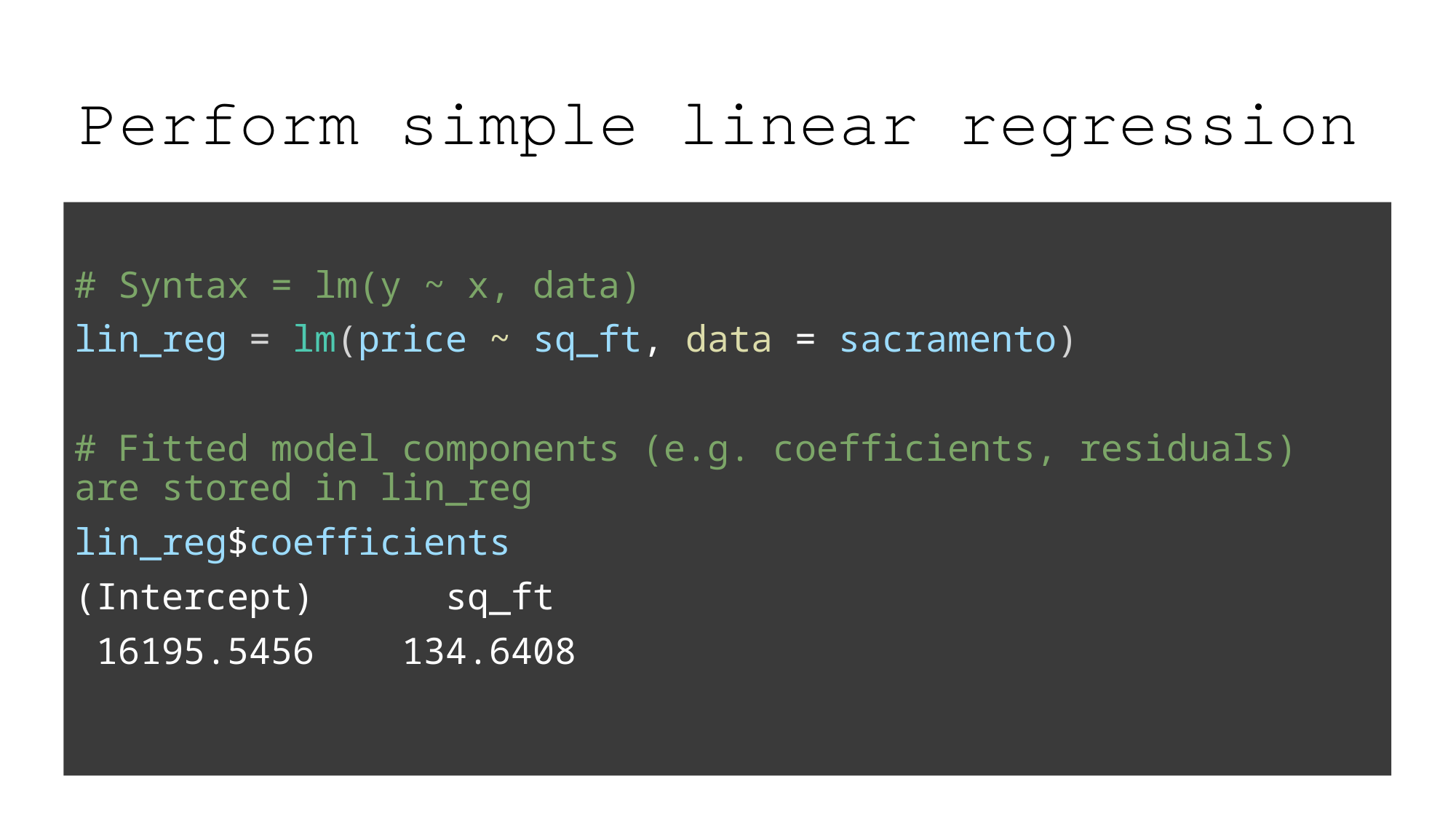

# Perform simple linear regression

# Syntax = lm(y ~ x, data)
lin_reg = lm(price ~ sq_ft, data = sacramento)

# Fitted model components (e.g. coefficients, residuals) are stored in lin_reg
lin_reg$coefficients
(Intercept)      sq_ft
 16195.5456    134.6408